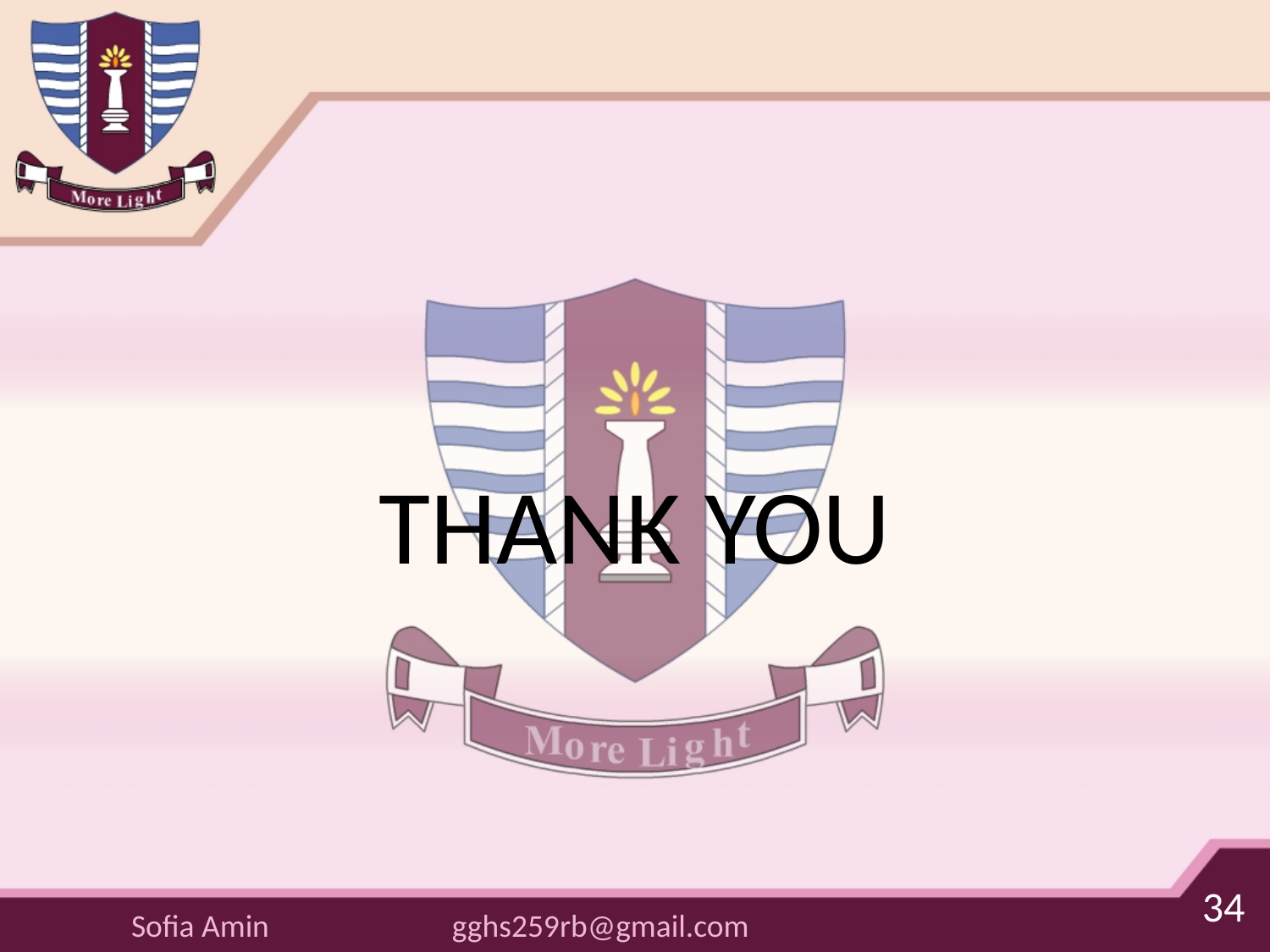

# THANK YOU
34
gghs259rb@gmail.com
Sofia Amin